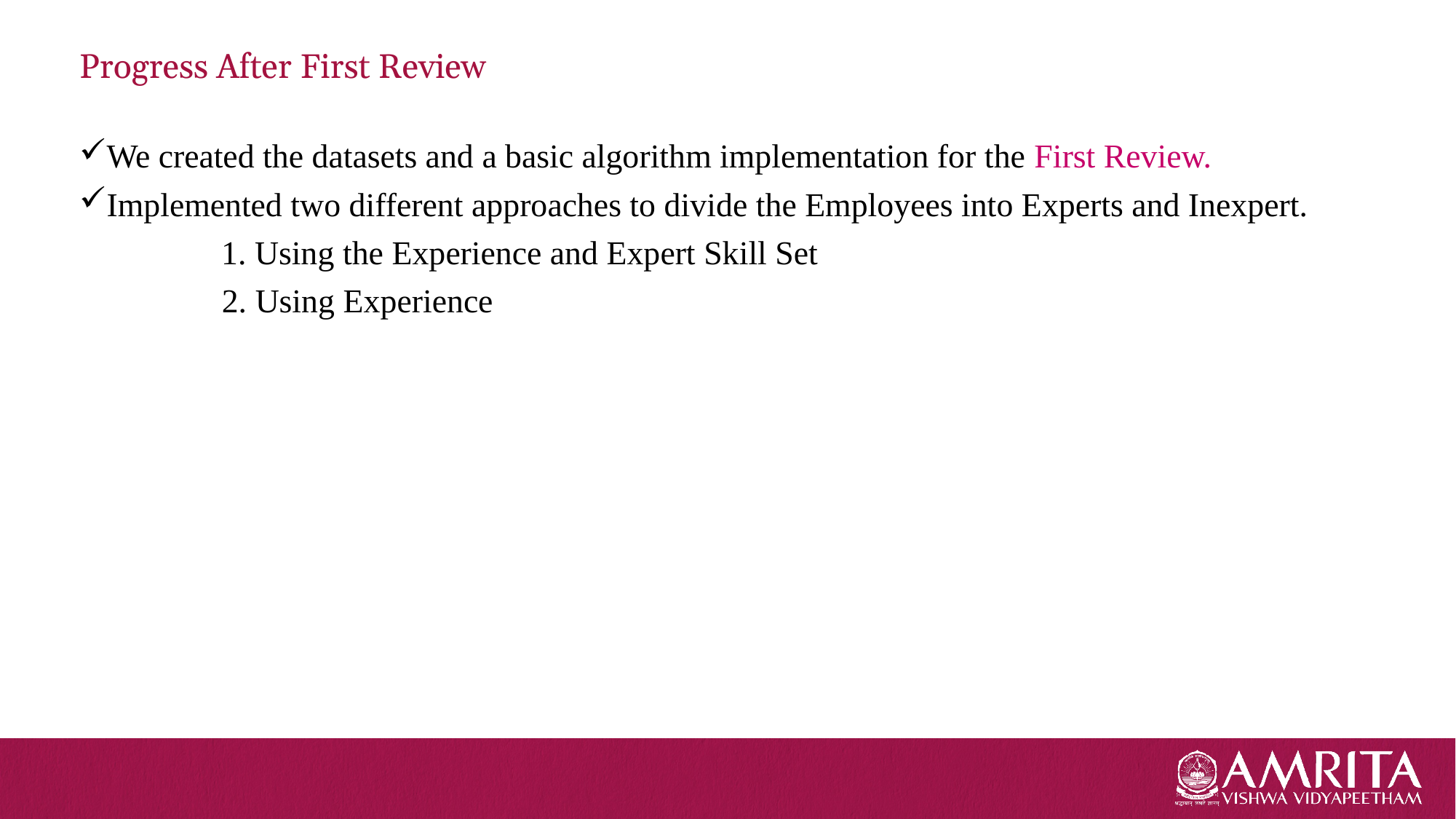

# Progress After First Review
We created the datasets and a basic algorithm implementation for the First Review.
Implemented two different approaches to divide the Employees into Experts and Inexpert.
                 1. Using the Experience and Expert Skill Set
	    2. Using Experience